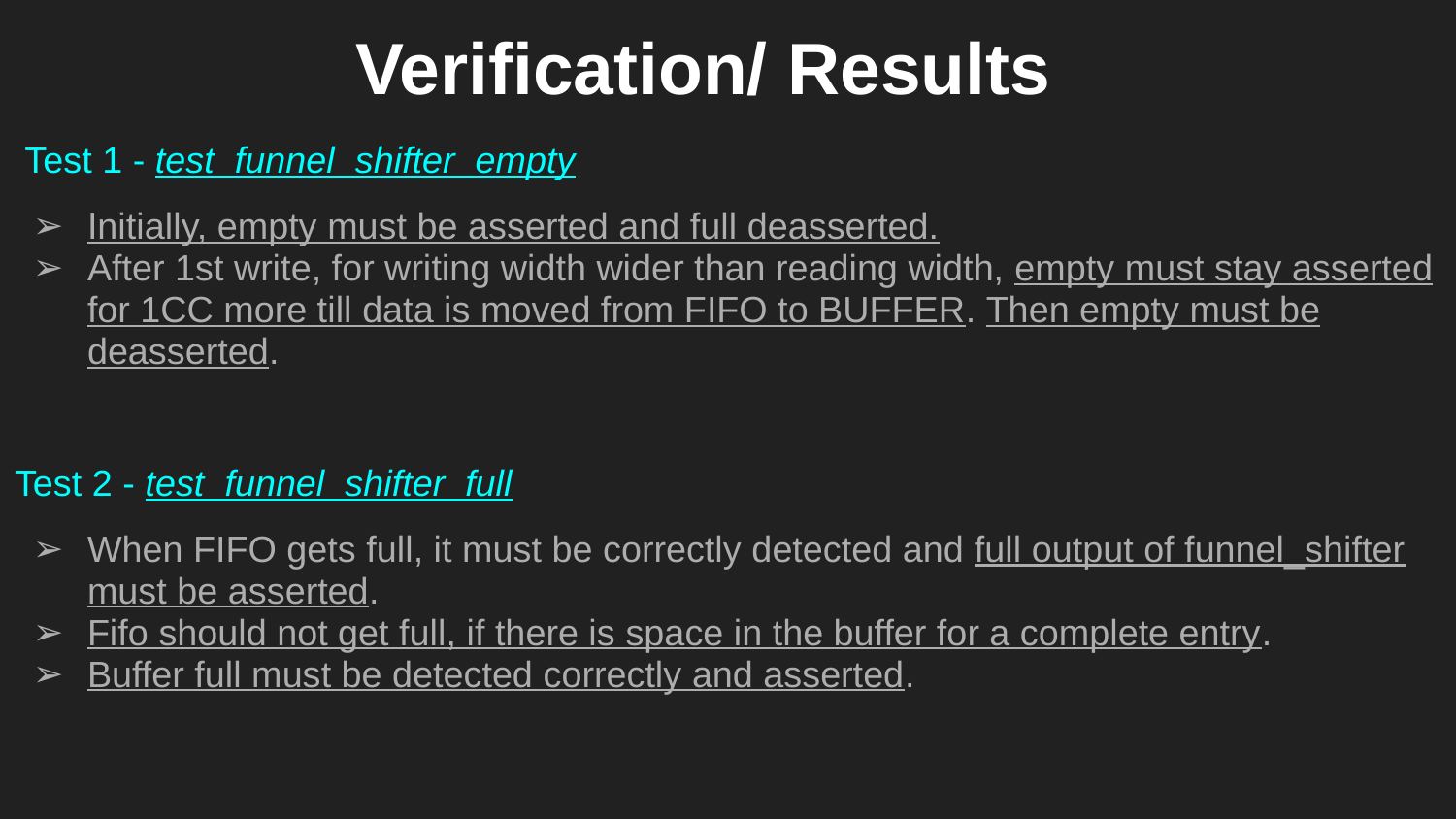

# Verification/ Results
 Test 1 - test_funnel_shifter_empty
Initially, empty must be asserted and full deasserted.
After 1st write, for writing width wider than reading width, empty must stay asserted for 1CC more till data is moved from FIFO to BUFFER. Then empty must be deasserted.

Test 2 - test_funnel_shifter_full
When FIFO gets full, it must be correctly detected and full output of funnel_shifter must be asserted.
Fifo should not get full, if there is space in the buffer for a complete entry.
Buffer full must be detected correctly and asserted.